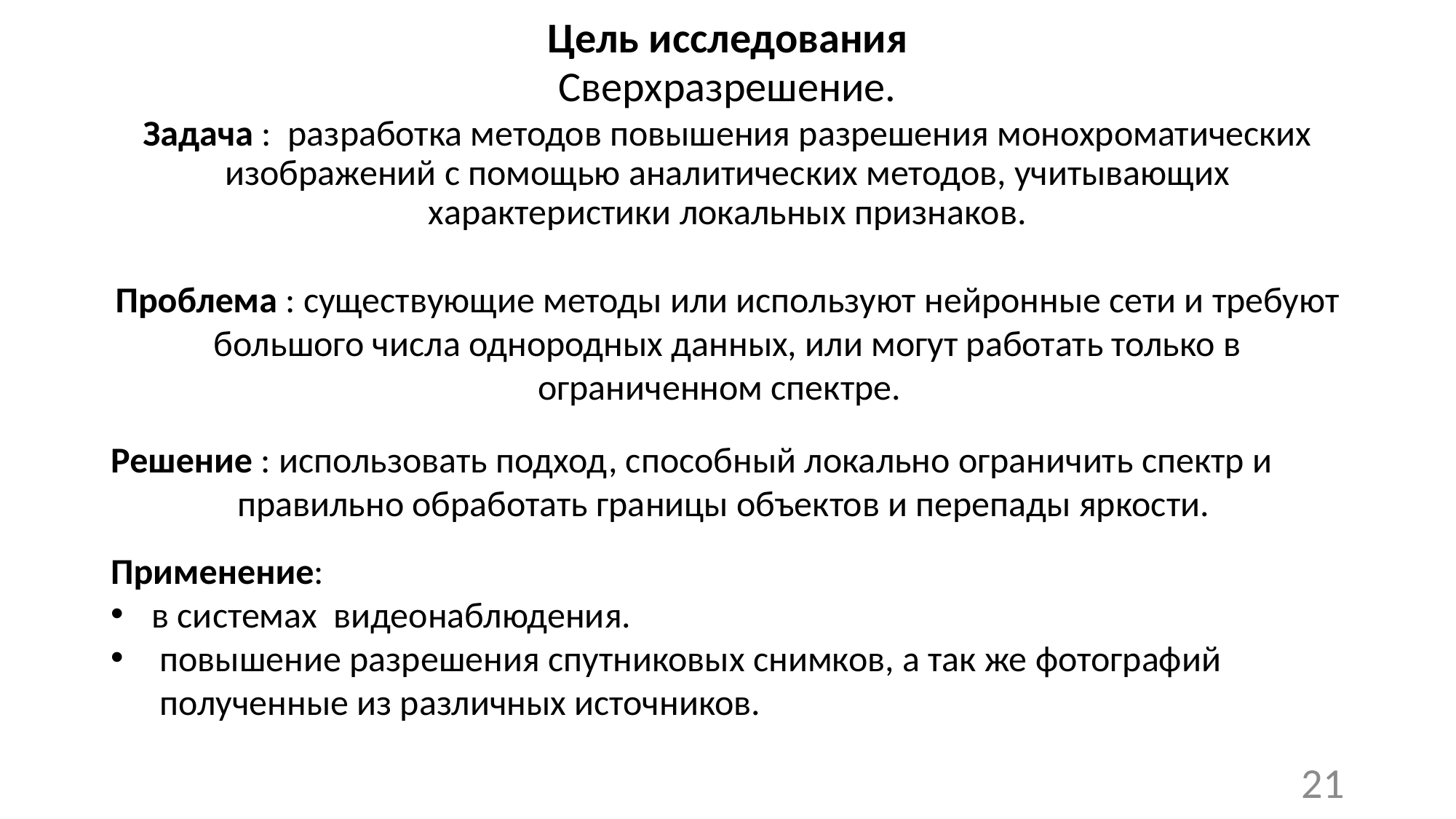

Цель исследования
# Сверхразрешение.
Задача :  разработка методов повышения разрешения монохроматических изображений с помощью аналитических методов, учитывающих характеристики локальных признаков.
Проблема : существующие методы или используют нейронные сети и требуют большого числа однородных данных, или могут работать только в ограниченном спектре.
Решение : использовать подход, способный локально ограничить спектр и
правильно обработать границы объектов и перепады яркости.
Применение:
в системах  видеонаблюдения.
 повышение разрешения спутниковых снимков, а так же фотографий
      полученные из различных источников.
21